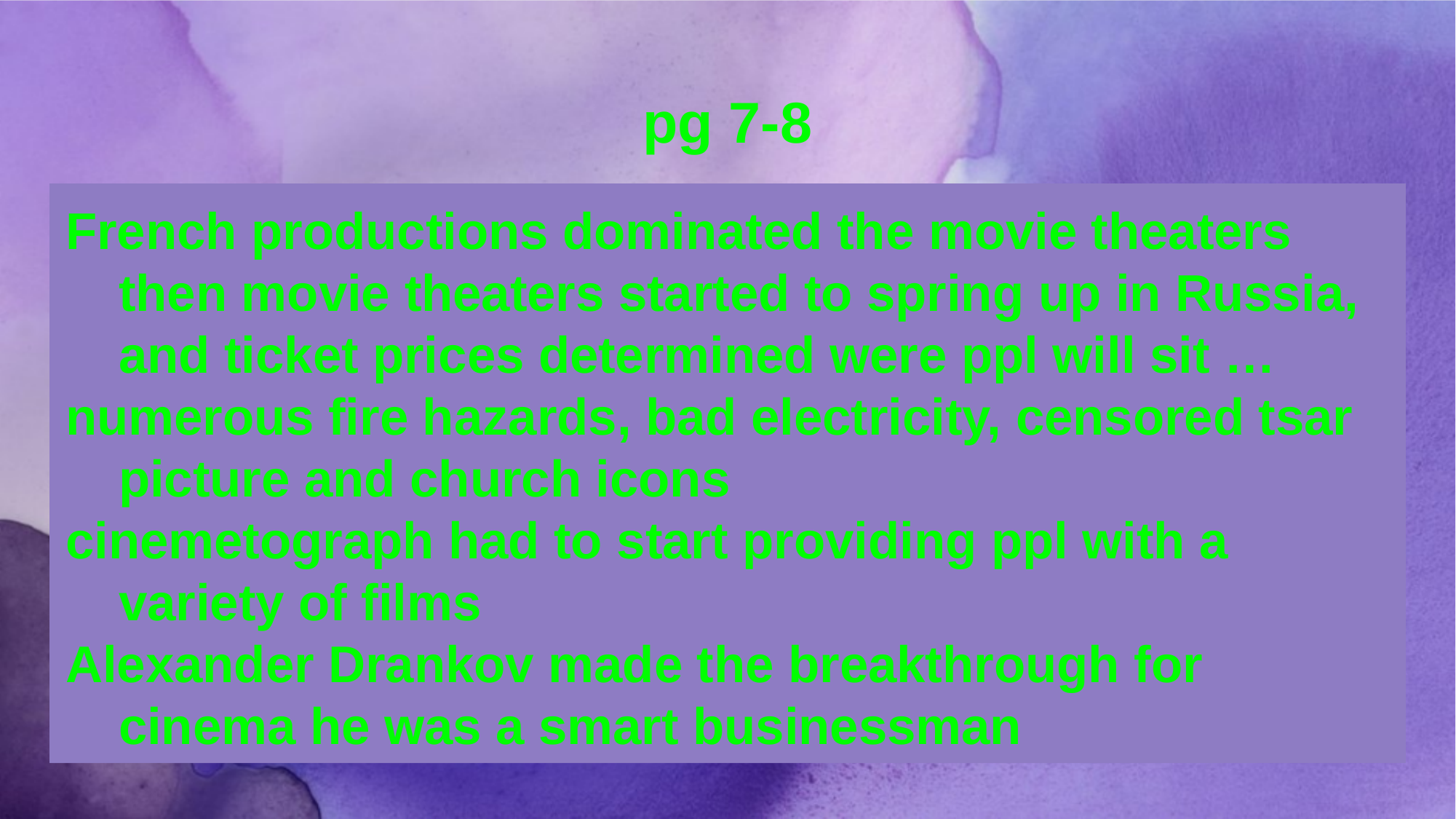

# pg 7-8
French productions dominated the movie theaters then movie theaters started to spring up in Russia, and ticket prices determined were ppl will sit …
numerous fire hazards, bad electricity, censored tsar picture and church icons
cinemetograph had to start providing ppl with a variety of films
Alexander Drankov made the breakthrough for cinema he was a smart businessman